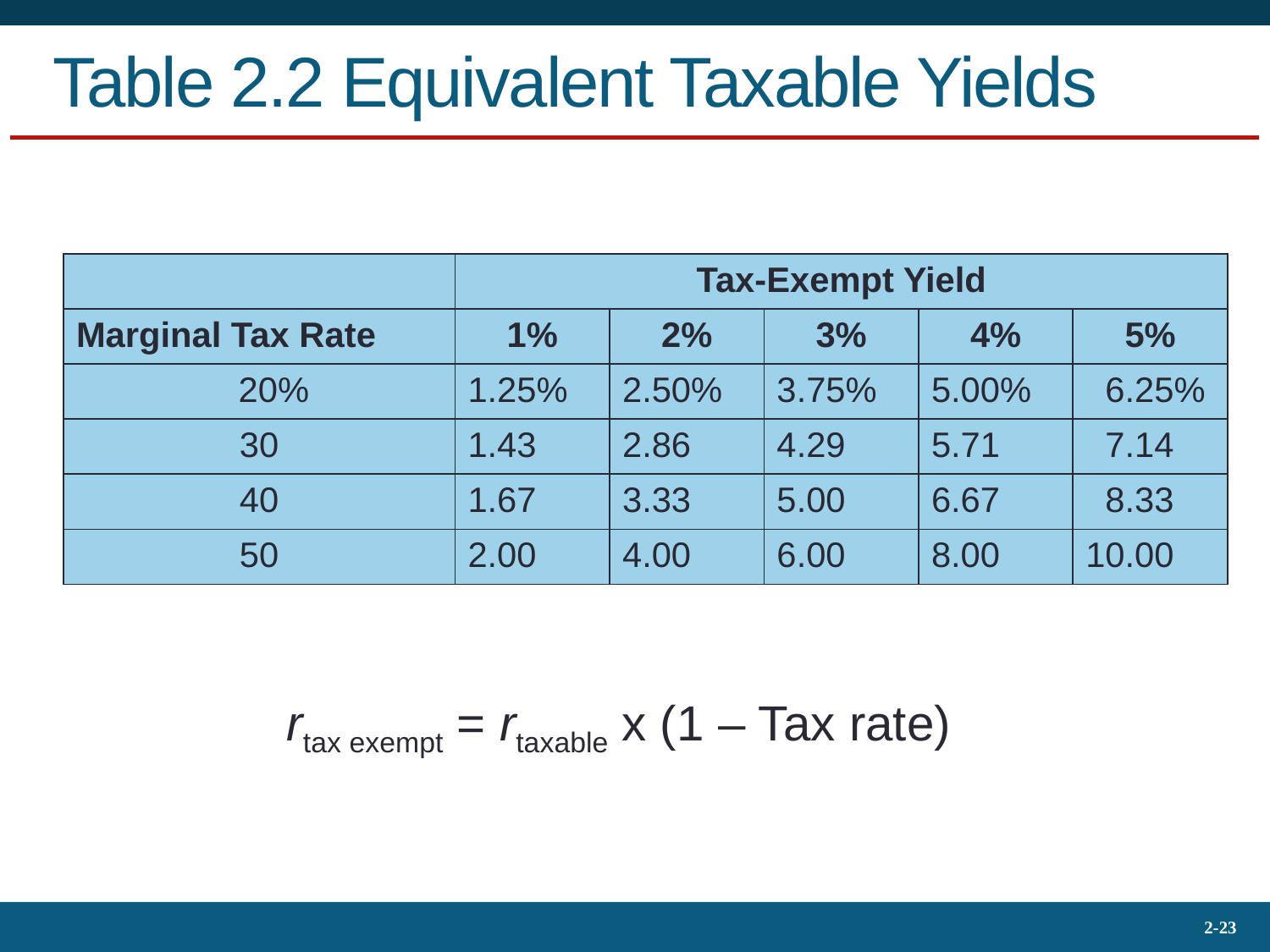

# Table 2.2 Equivalent Taxable Yields
|  | Tax-Exempt Yield |  |  |  |  |
| --- | --- | --- | --- | --- | --- |
| Marginal Tax Rate | 1% | 2% | 3% | 4% | 5% |
| 20% | 1.25% | 2.50% | 3.75% | 5.00% | 6.25% |
| 30 | 1.43 | 2.86 | 4.29 | 5.71 | 7.14 |
| 40 | 1.67 | 3.33 | 5.00 | 6.67 | 8.33 |
| 50 | 2.00 | 4.00 | 6.00 | 8.00 | 10.00 |
rtax exempt = rtaxable x (1 – Tax rate)